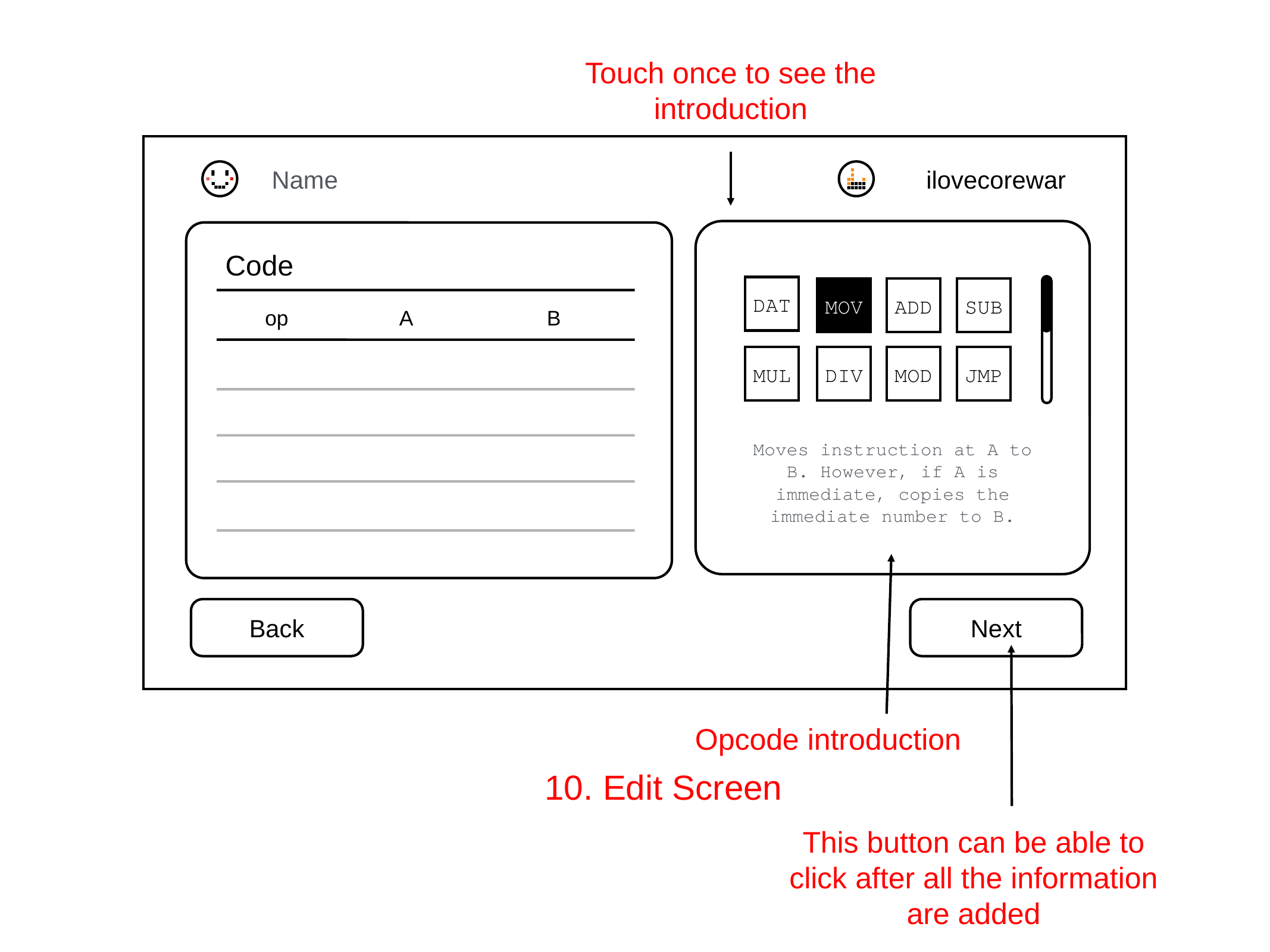

Touch once to see the introduction

Name

ilovecorewar

Code

DAT

ADD

SUB
MOV

op
A
B

MUL

DIV

MOD

JMP

Moves instruction at A to B. However, if A is immediate, copies the immediate number to B.

Back

Next
This button can be able to click after all the information are added
Opcode introduction
10. Edit Screen